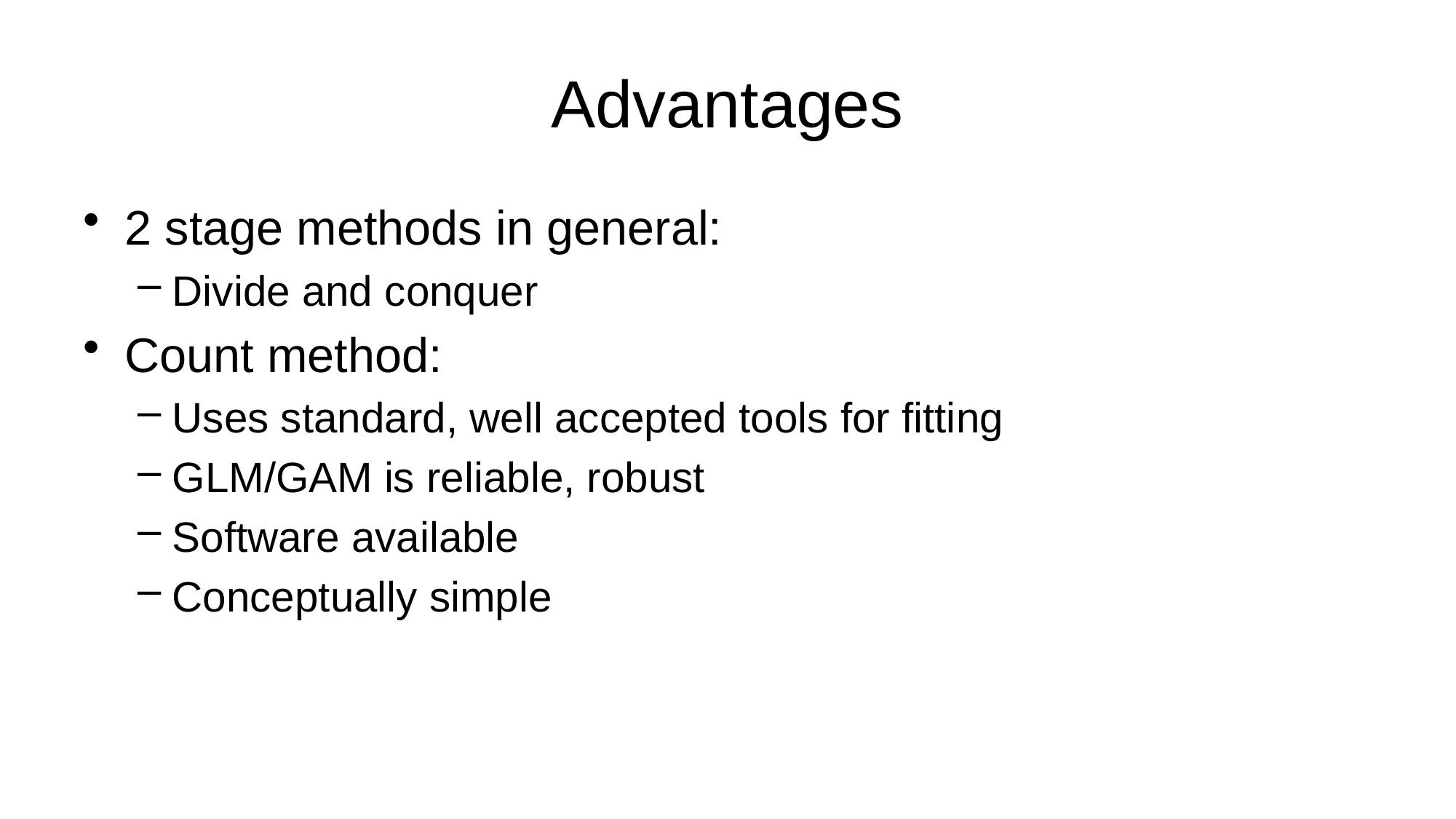

# Advantages
2 stage methods in general:
Divide and conquer
Count method:
Uses standard, well accepted tools for fitting
GLM/GAM is reliable, robust
Software available
Conceptually simple